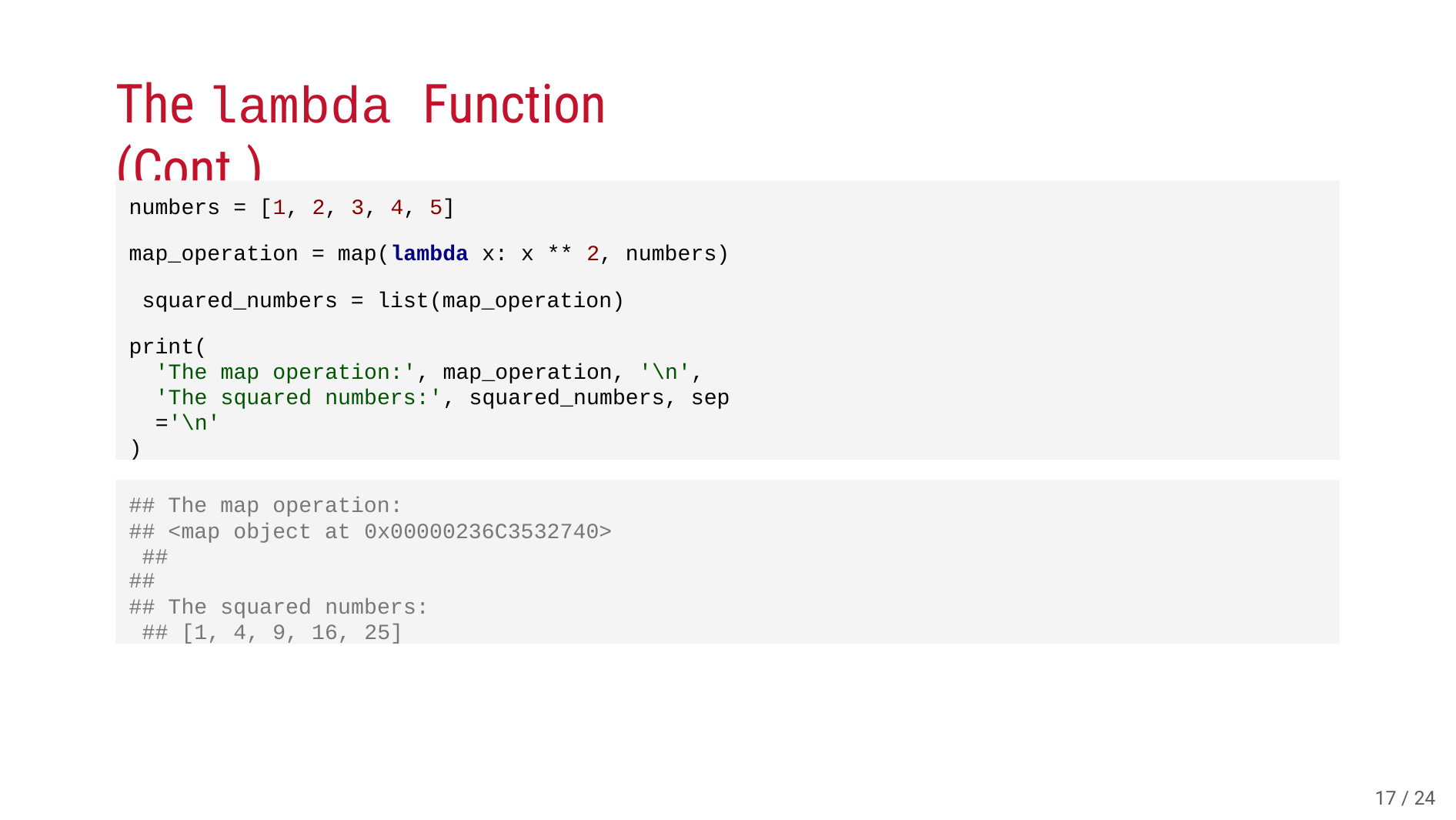

# The lambda Function (Cont.)
numbers = [1, 2, 3, 4, 5]
map_operation = map(lambda x: x ** 2, numbers)  squared_numbers = list(map_operation)
print(
'The map operation:', map_operation, '\n',
'The squared numbers:', squared_numbers, sep ='\n'
)
## The map operation:
## <map object at 0x00000236C3532740>  ##
##
## The squared numbers:  ## [1, 4, 9, 16, 25]
17 / 24